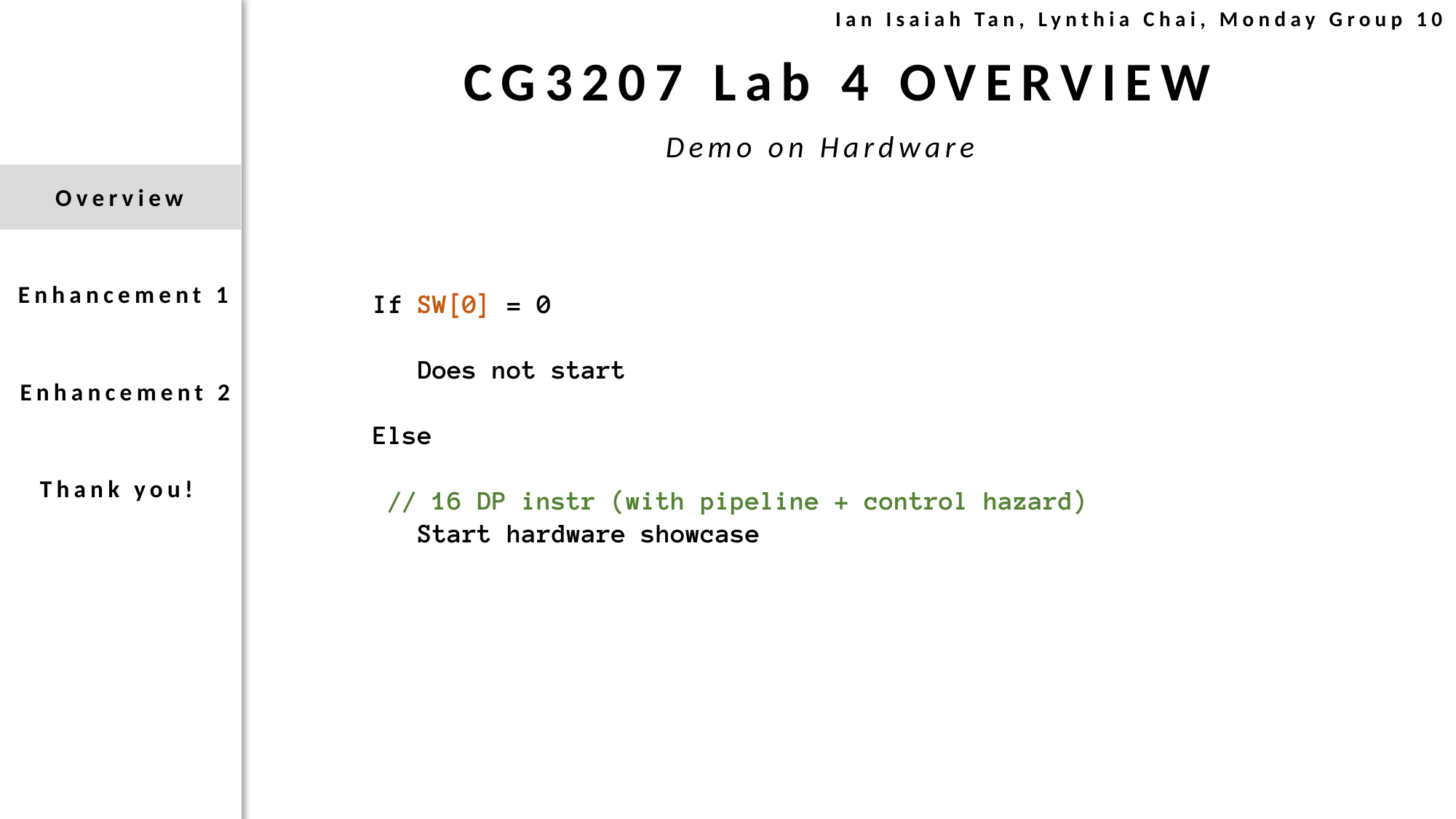

Ian Isaiah Tan, Lynthia Chai, Monday Group 10

# CG3207 Lab 4 OVERVIEW

Demo on Hardware
Overview
Enhancement 1
If SW[0] = 0

   Does not start

Else

 // 16 DP instr (with pipeline + control hazard)
   Start hardware showcase

Enhancement 2
Thank you!